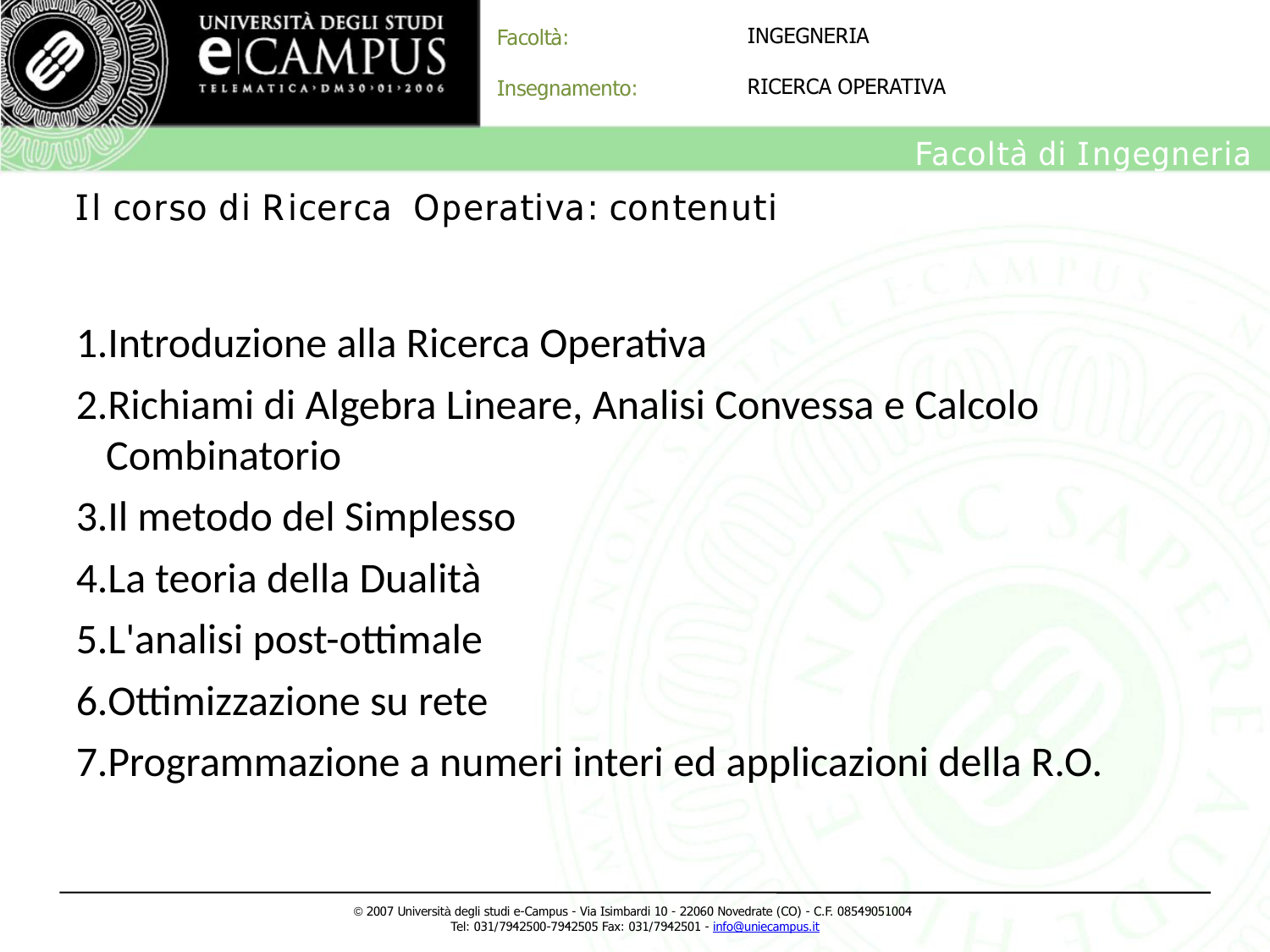

# Il corso di Ricerca  Operativa: contenuti

Introduzione alla Ricerca Operativa
Richiami di Algebra Lineare, Analisi Convessa e Calcolo Combinatorio
Il metodo del Simplesso
La teoria della Dualità
L'analisi post-ottimale
Ottimizzazione su rete
Programmazione a numeri interi ed applicazioni della R.O.